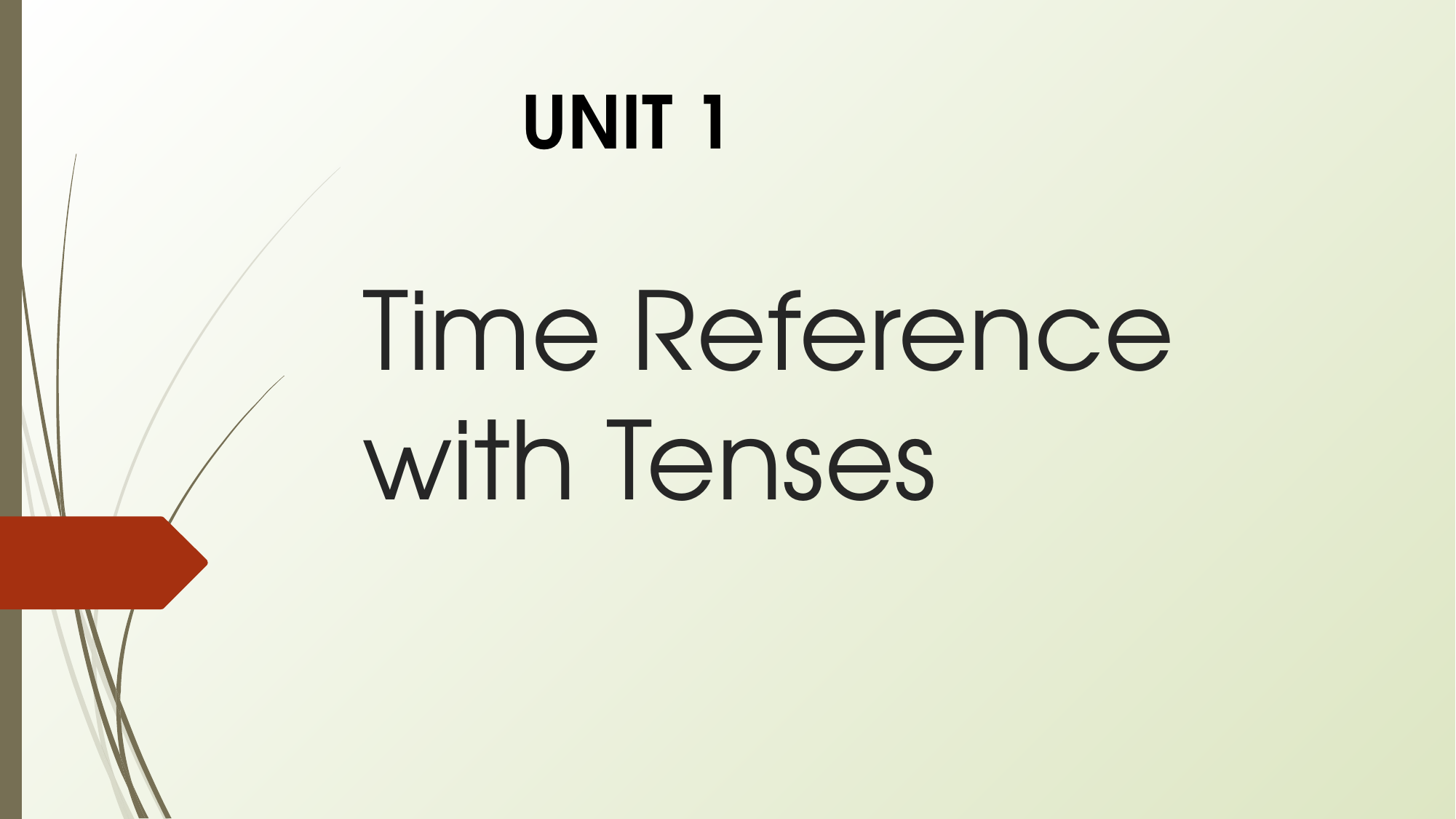

UNIT 1
# Time Reference with Tenses